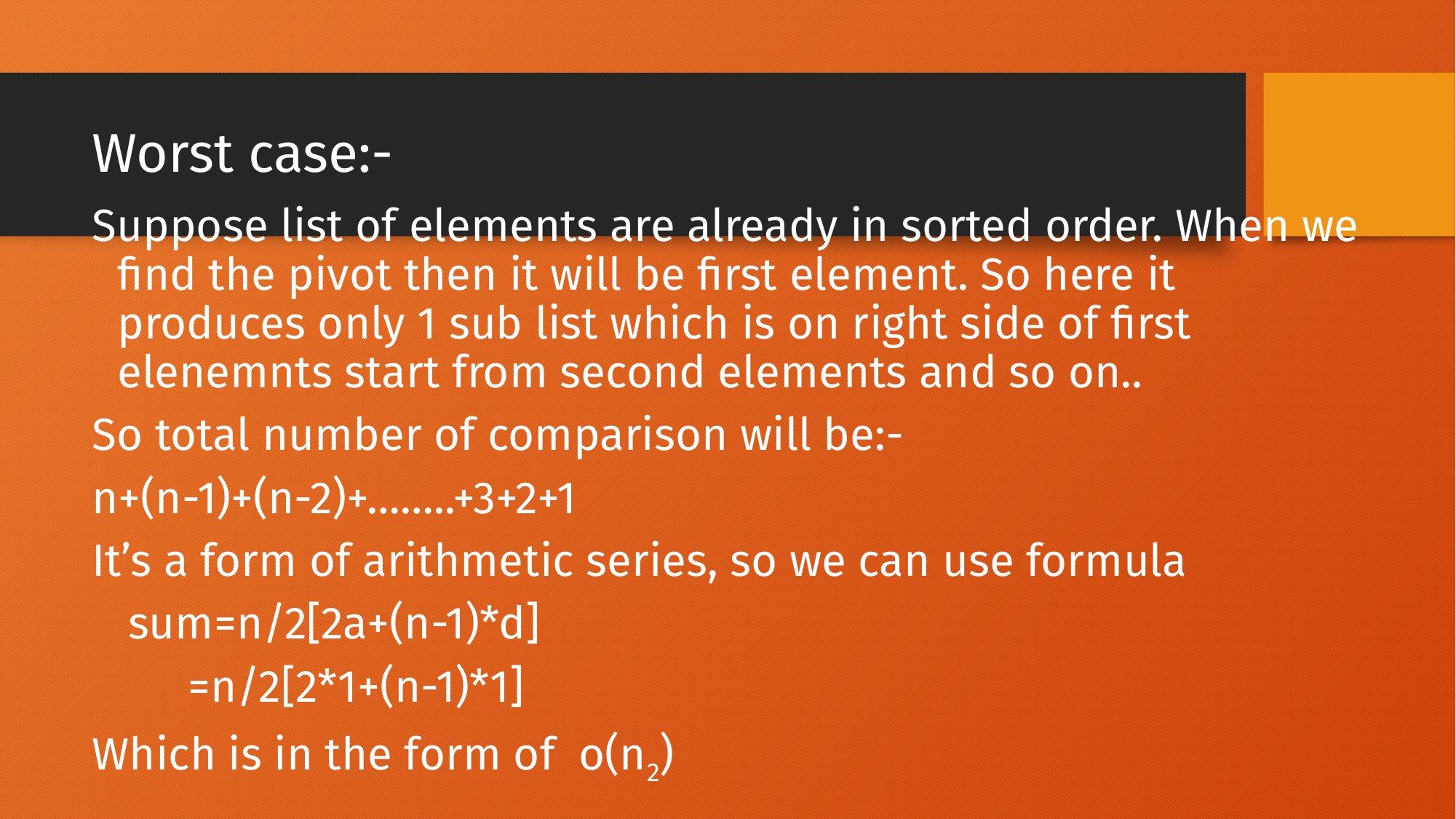

# Worst case:-
Suppose list of elements are already in sorted order. When we find the pivot then it will be first element. So here it produces only 1 sub list which is on right side of first elenemnts start from second elements and so on..
So total number of comparison will be:-
n+(n-1)+(n-2)+……..+3+2+1
It’s a form of arithmetic series, so we can use formula
   sum=n/2[2a+(n-1)*d]
        =n/2[2*1+(n-1)*1]
Which is in the form of  o(n2)